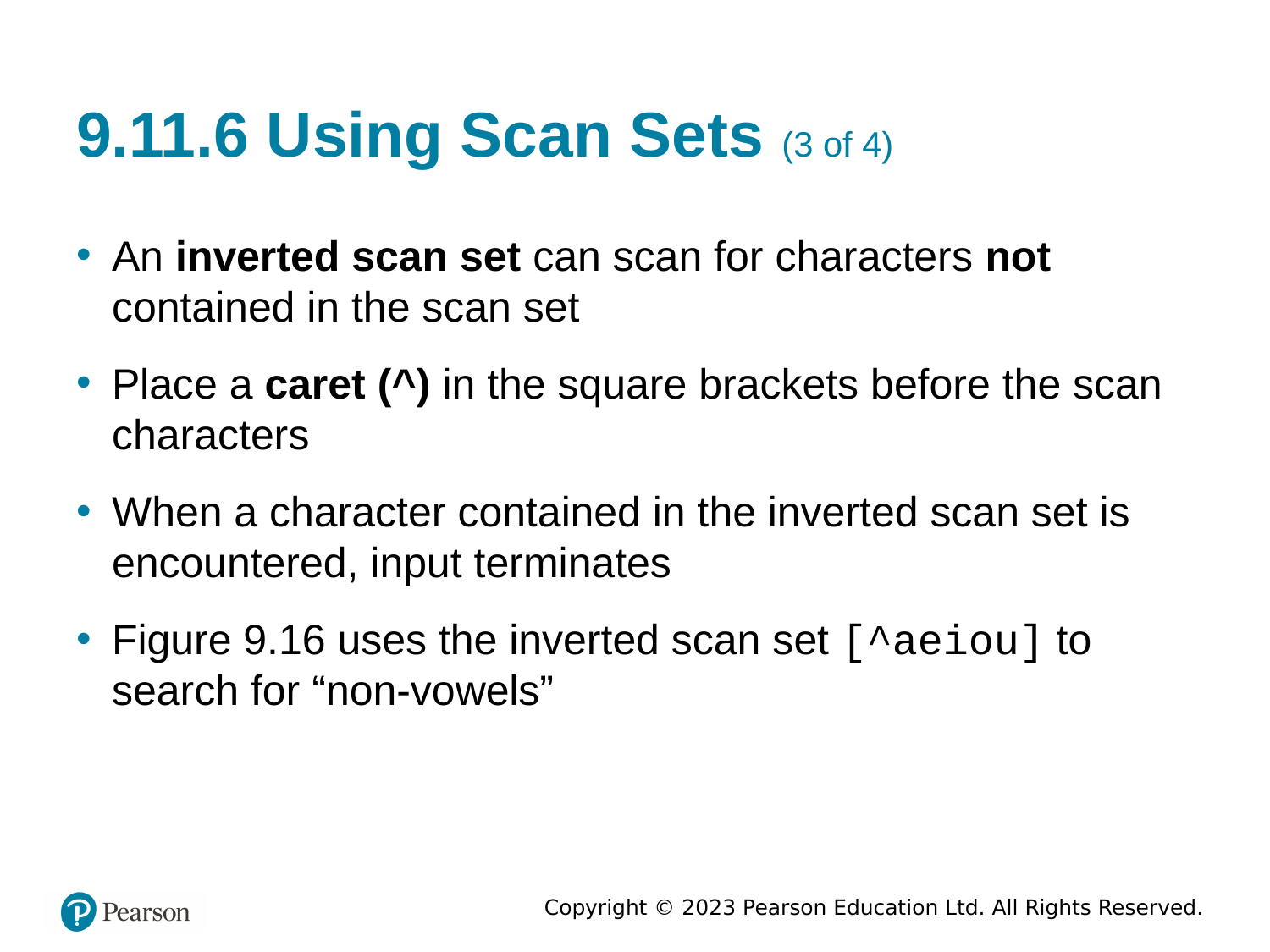

# 9.11.6 Using Scan Sets (3 of 4)
An inverted scan set can scan for characters not contained in the scan set
Place a caret (^) in the square brackets before the scan characters
When a character contained in the inverted scan set is encountered, input terminates
Figure 9.16 uses the inverted scan set [^aeiou] to search for “non-vowels”